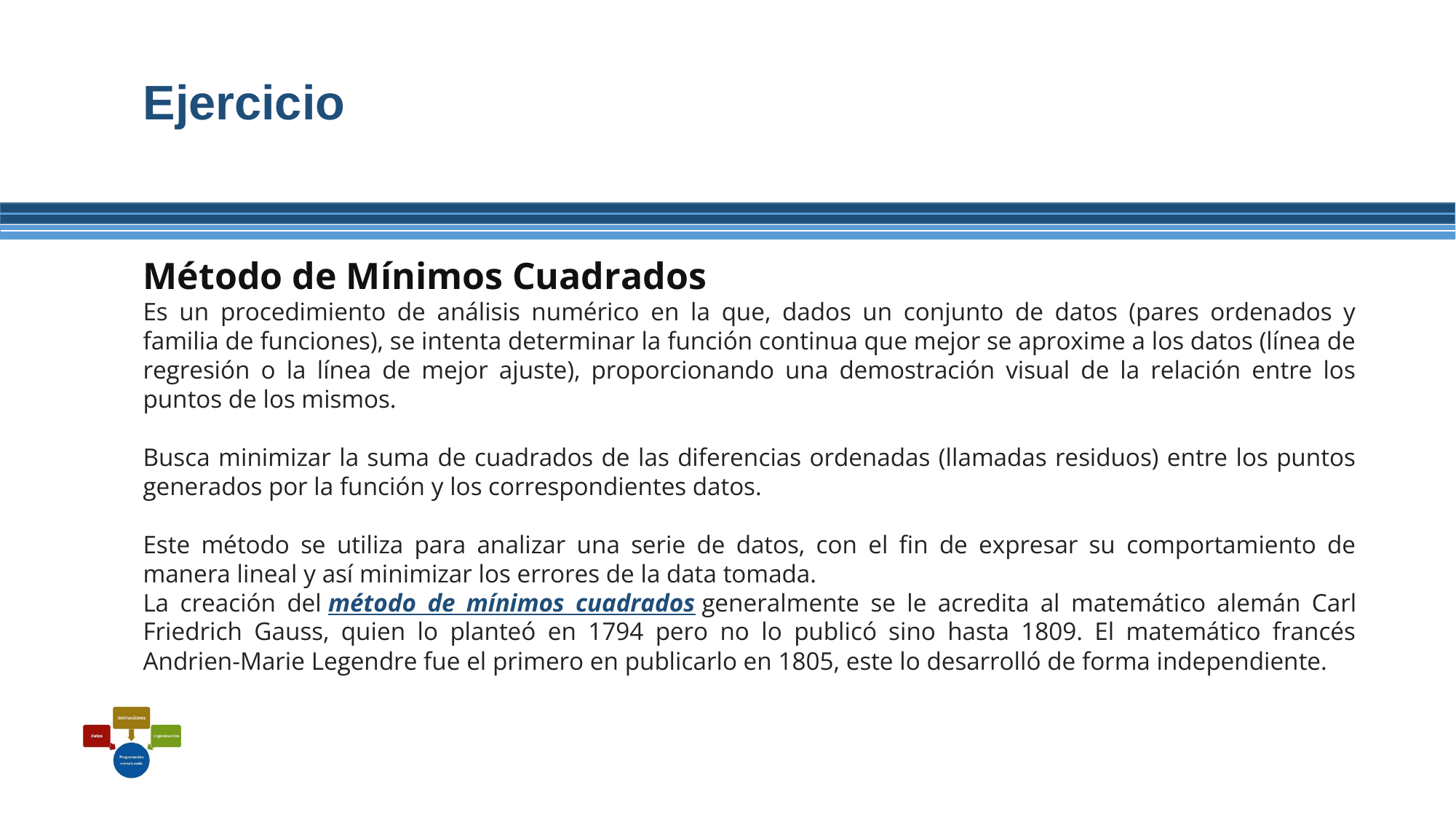

# Ejercicio
Método de Mínimos Cuadrados
Es un procedimiento de análisis numérico en la que, dados un conjunto de datos (pares ordenados y familia de funciones), se intenta determinar la función continua que mejor se aproxime a los datos (línea de regresión o la línea de mejor ajuste), proporcionando una demostración visual de la relación entre los puntos de los mismos.

Busca minimizar la suma de cuadrados de las diferencias ordenadas (llamadas residuos) entre los puntos generados por la función y los correspondientes datos.

Este método se utiliza para analizar una serie de datos, con el fin de expresar su comportamiento de manera lineal y así minimizar los errores de la data tomada.
La creación del método de mínimos cuadrados generalmente se le acredita al matemático alemán Carl Friedrich Gauss, quien lo planteó en 1794 pero no lo publicó sino hasta 1809. El matemático francés Andrien-Marie Legendre fue el primero en publicarlo en 1805, este lo desarrolló de forma independiente.